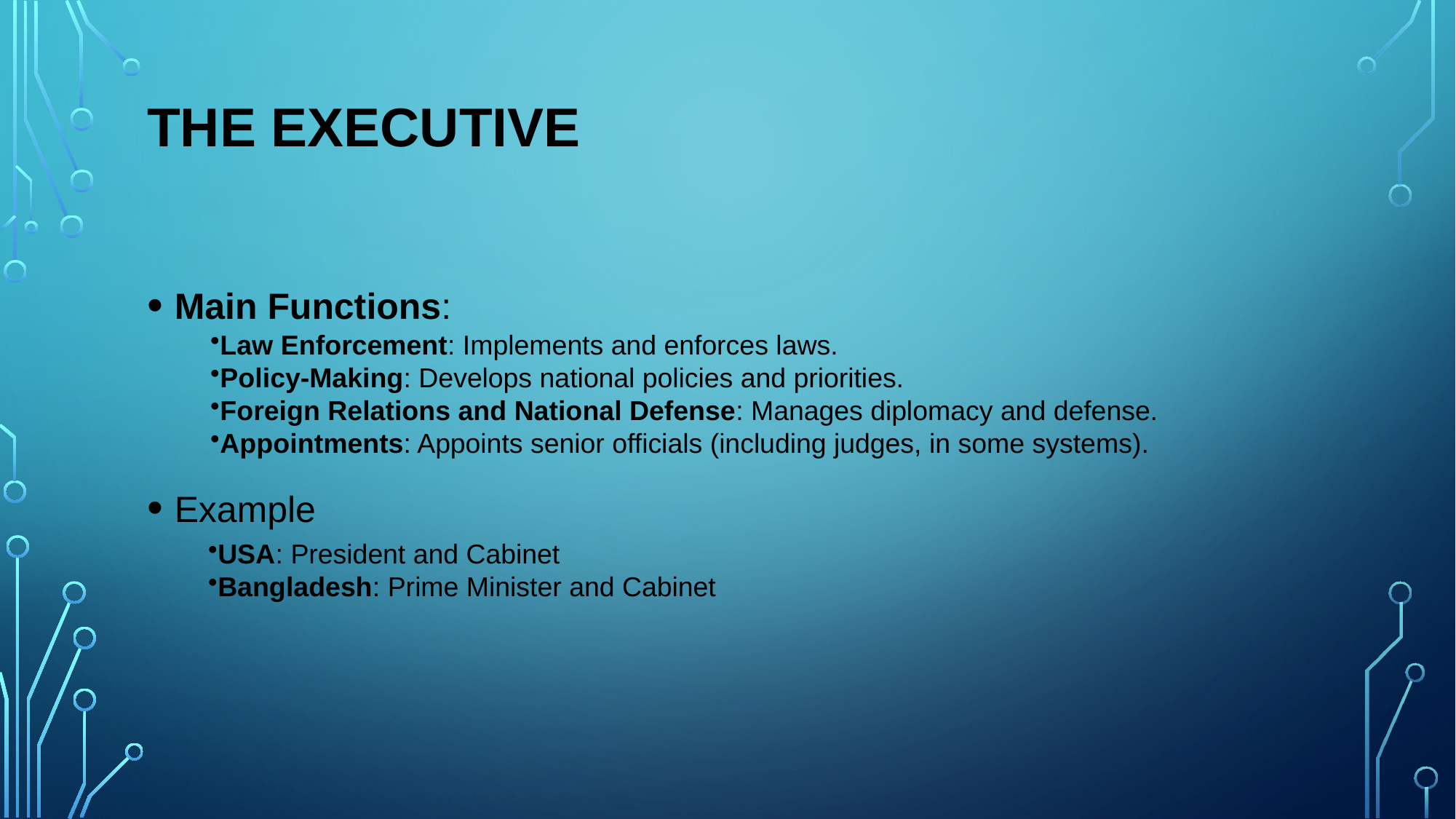

# The Executive
Main Functions:

Example

Law Enforcement: Implements and enforces laws.
Policy-Making: Develops national policies and priorities.
Foreign Relations and National Defense: Manages diplomacy and defense.
Appointments: Appoints senior officials (including judges, in some systems).

USA: President and Cabinet
Bangladesh: Prime Minister and Cabinet